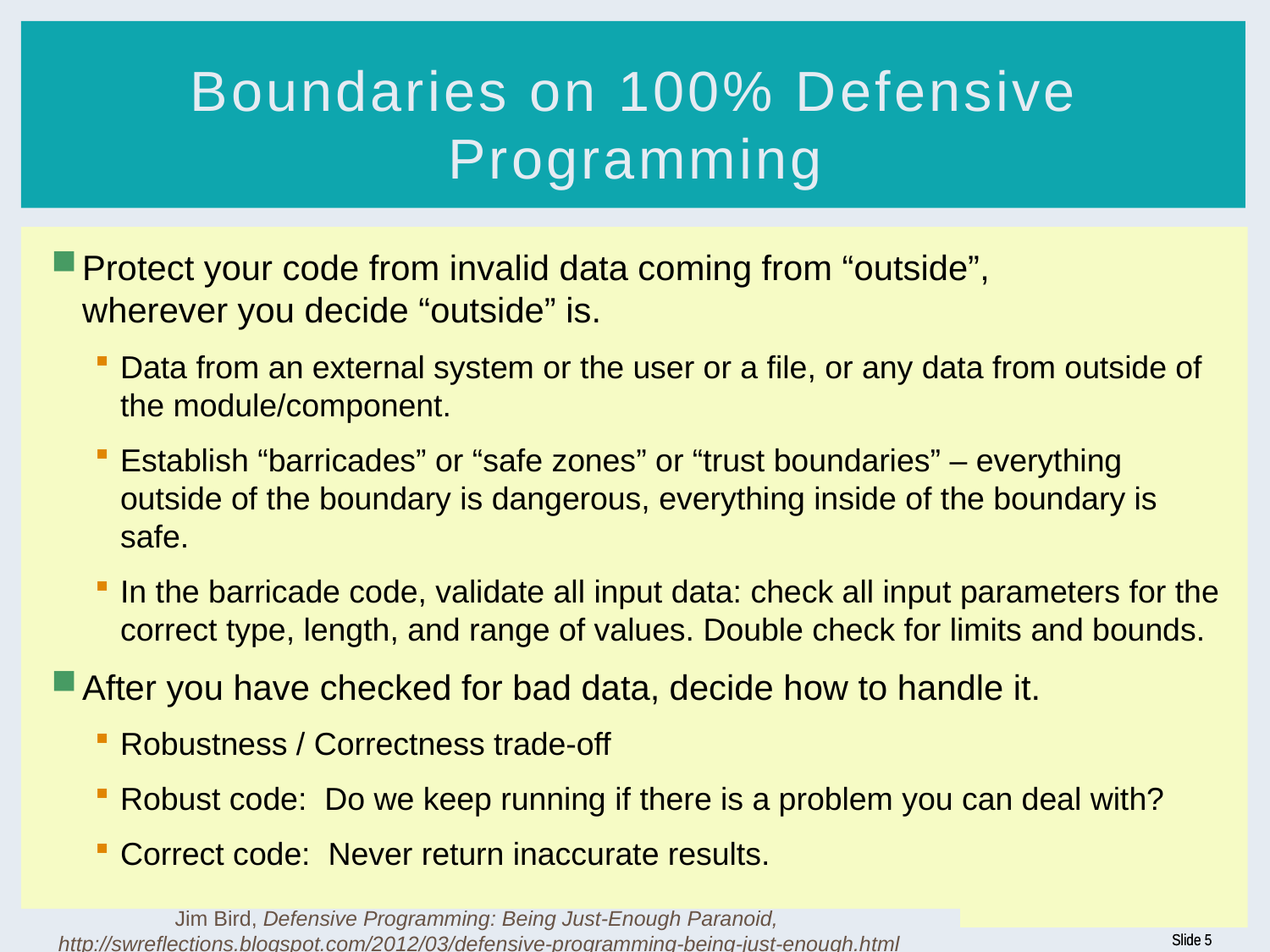

# Boundaries on 100% Defensive Programming
Protect your code from invalid data coming from “outside”,
wherever you decide “outside” is.
Data from an external system or the user or a file, or any data from outside of the module/component.
Establish “barricades” or “safe zones” or “trust boundaries” – everything outside of the boundary is dangerous, everything inside of the boundary is safe.
In the barricade code, validate all input data: check all input parameters for the correct type, length, and range of values. Double check for limits and bounds.
After you have checked for bad data, decide how to handle it.
Robustness / Correctness trade-off
Robust code:  Do we keep running if there is a problem you can deal with?
Correct code:  Never return inaccurate results.
Jim Bird, Defensive Programming: Being Just-Enough Paranoid,
http://swreflections.blogspot.com/2012/03/defensive-programming-being-just-enough.html